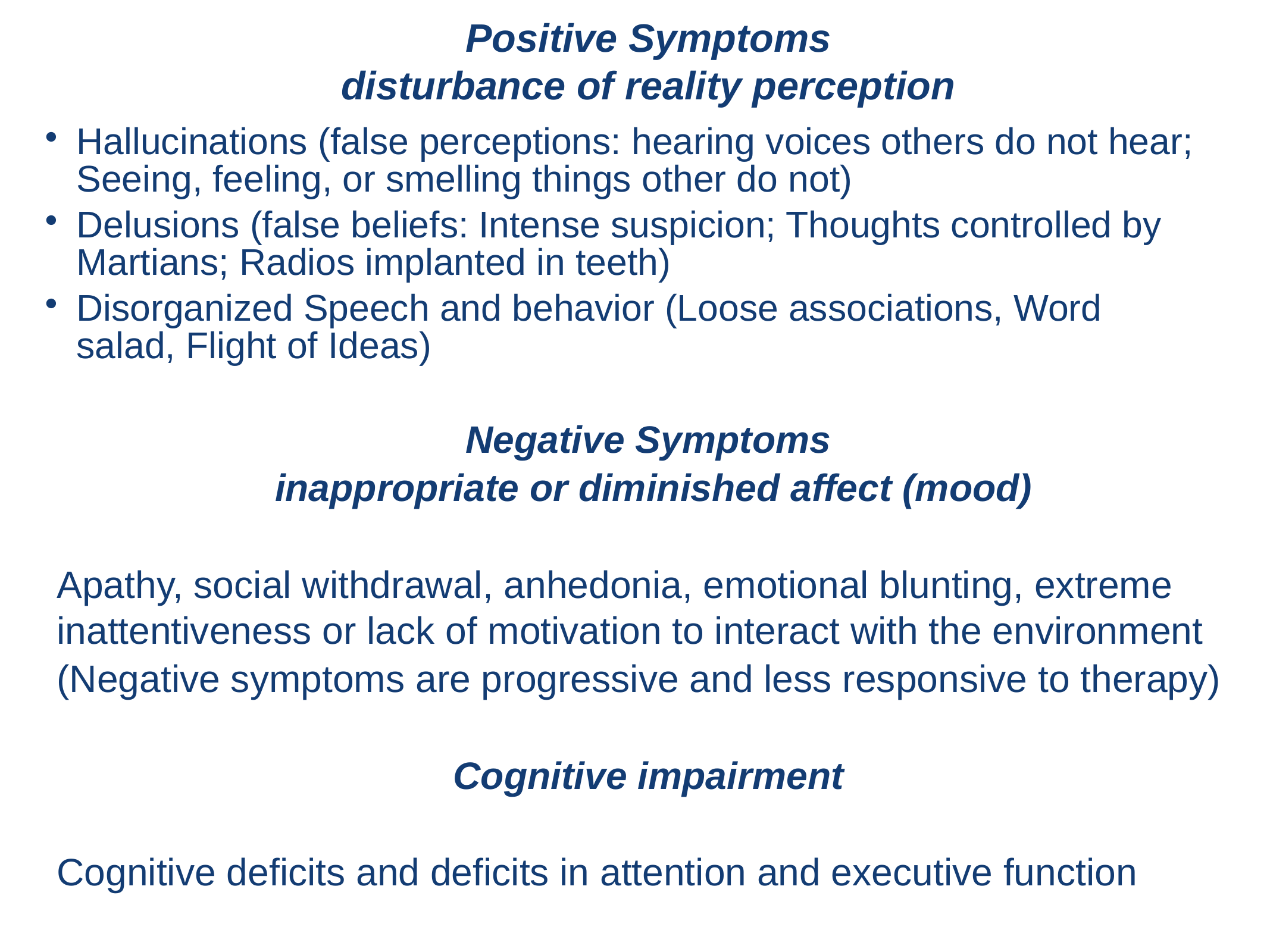

Positive Symptoms
disturbance of reality perception
Hallucinations (false perceptions: hearing voices others do not hear; Seeing, feeling, or smelling things other do not)
Delusions (false beliefs: Intense suspicion; Thoughts controlled by Martians; Radios implanted in teeth)
Disorganized Speech and behavior (Loose associations, Word salad, Flight of Ideas)

Negative Symptoms
 inappropriate or diminished affect (mood)

Apathy, social withdrawal, anhedonia, emotional blunting, extreme inattentiveness or lack of motivation to interact with the environment
(Negative symptoms are progressive and less responsive to therapy)

Cognitive impairment

Cognitive deficits and deficits in attention and executive function